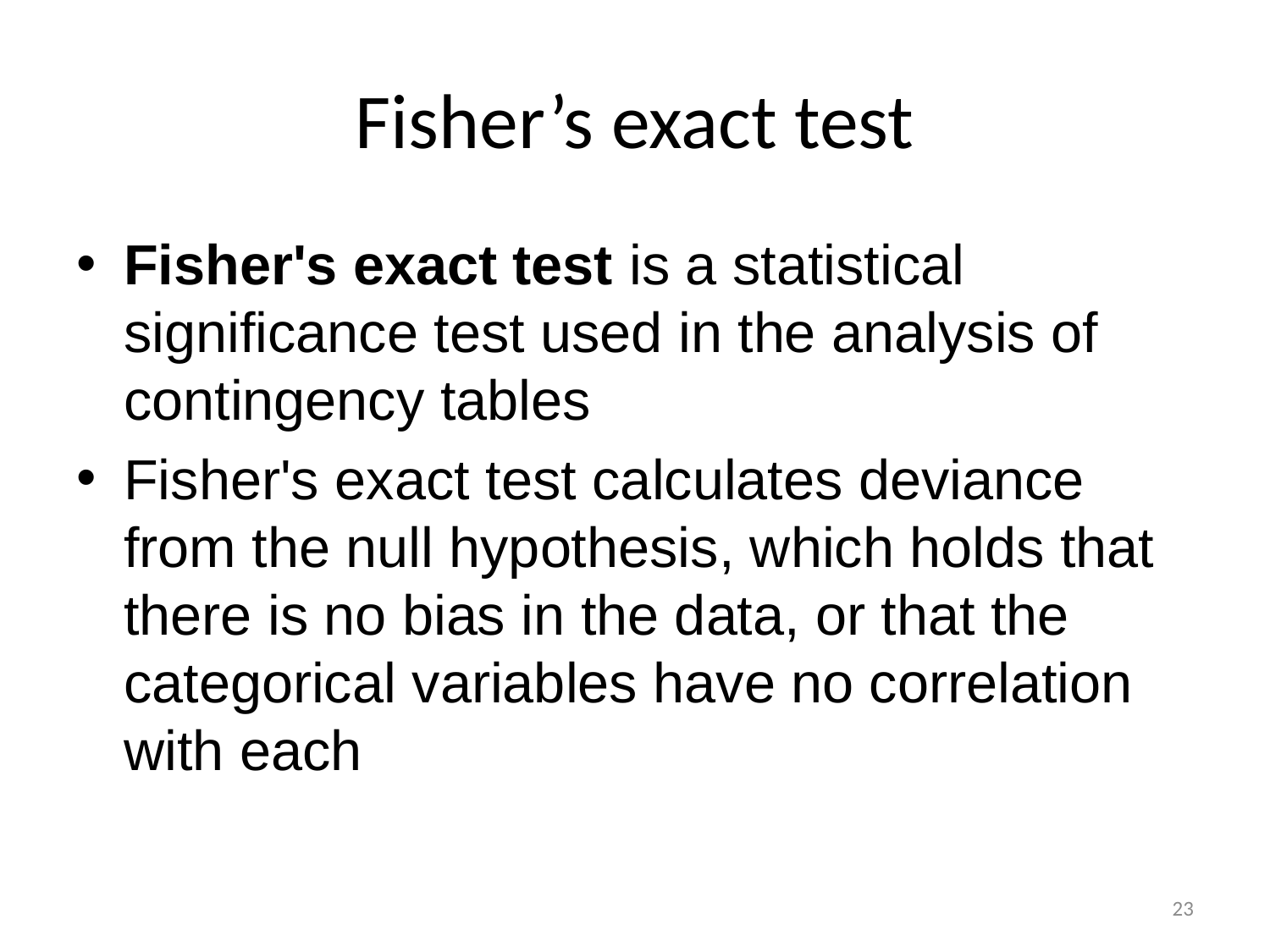

# Fisher’s exact test
Fisher's exact test is a statistical significance test used in the analysis of contingency tables
Fisher's exact test calculates deviance from the null hypothesis, which holds that there is no bias in the data, or that the categorical variables have no correlation with each
23